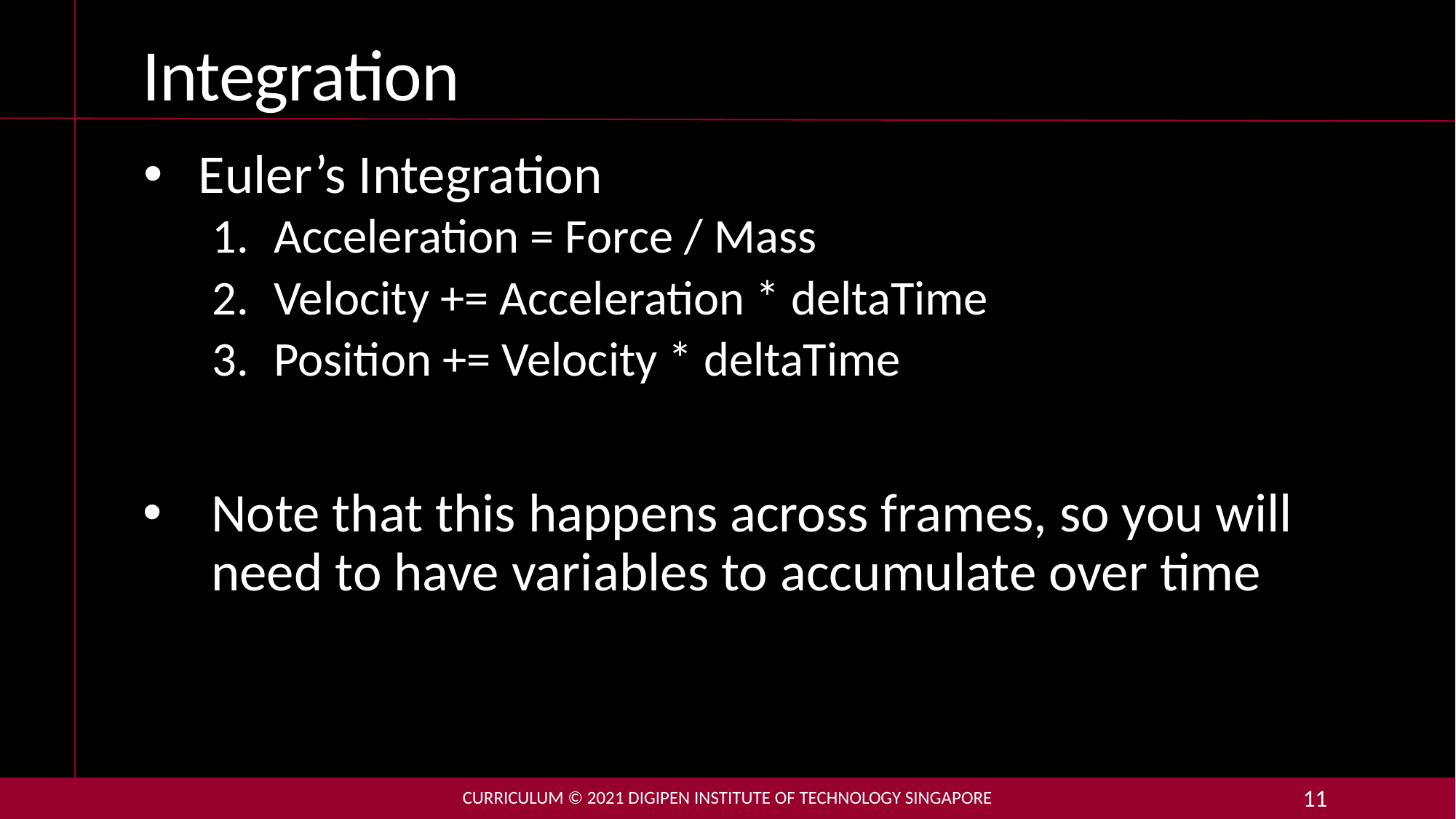

# Integration
Euler’s Integration
Acceleration = Force / Mass
Velocity += Acceleration * deltaTime
Position += Velocity * deltaTime

Note that this happens across frames, so you will need to have variables to accumulate over time

Curriculum © 2021 DigiPen Institute of Technology singapore
11